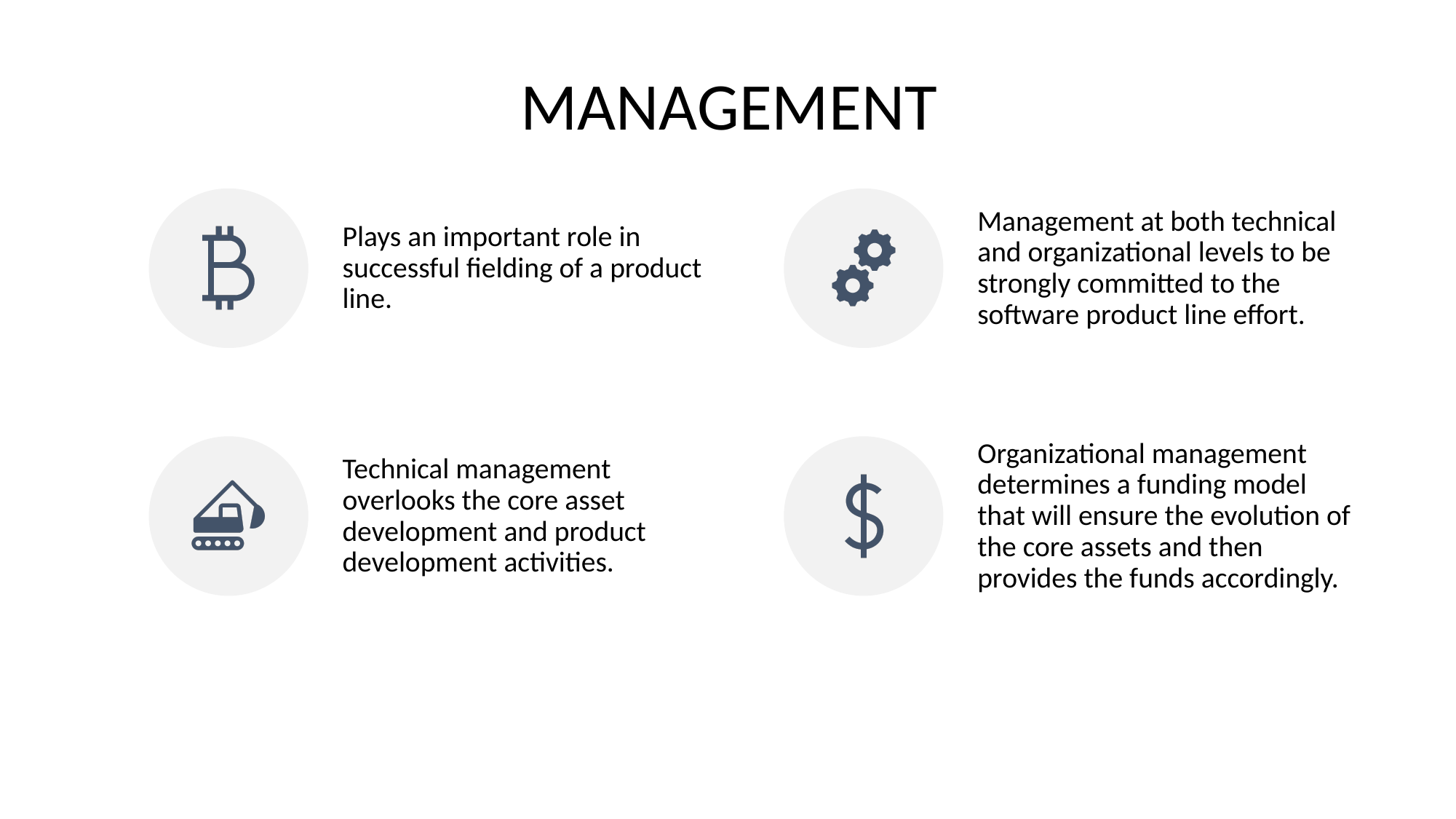

# MANAGEMENT
Plays an important role in successful fielding of a product line.
Management at both technical and organizational levels to be strongly committed to the software product line effort.
Technical management overlooks the core asset development and product development activities.
Organizational management determines a funding model that will ensure the evolution of the core assets and then provides the funds accordingly.